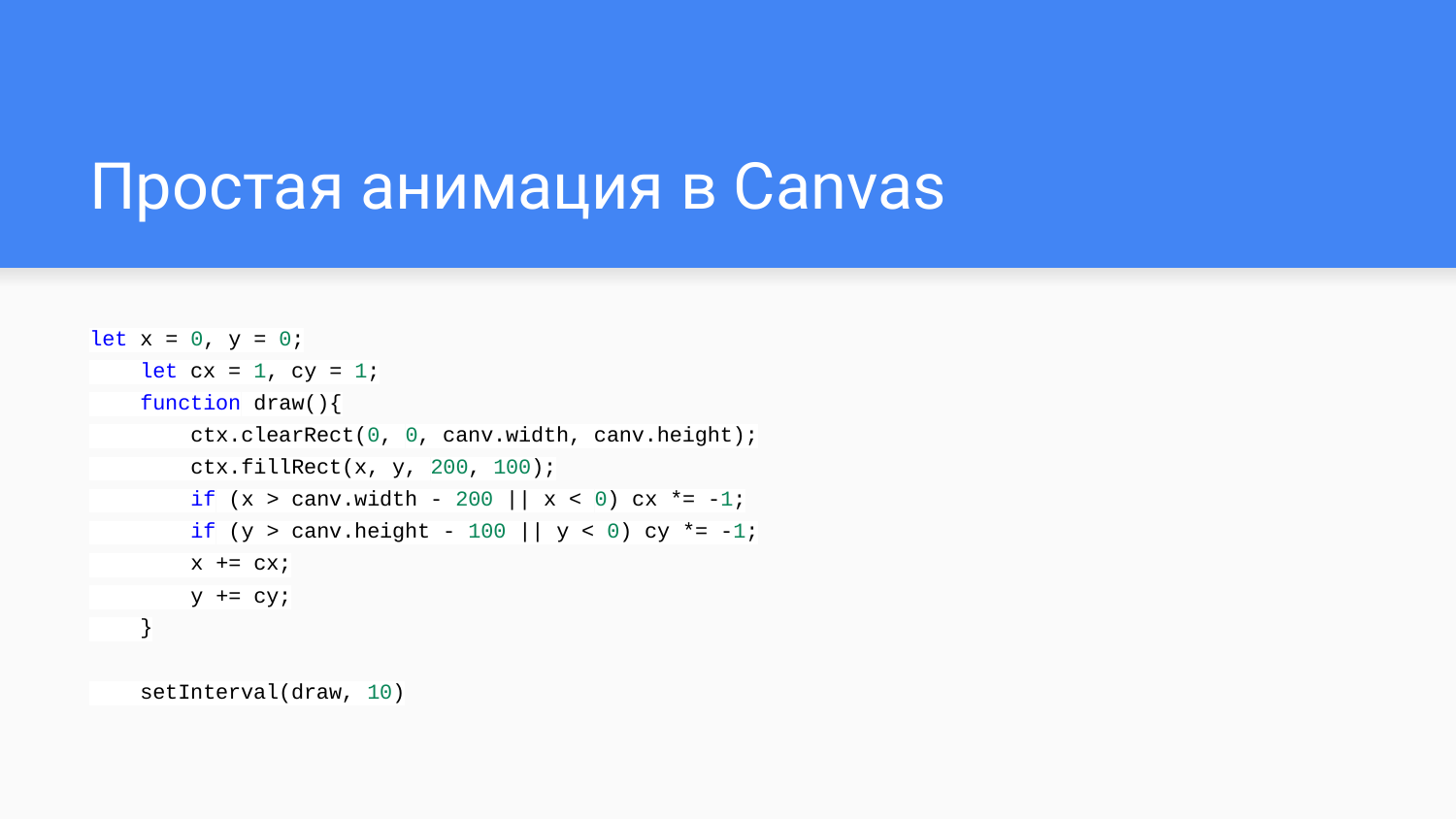

# Простая анимация в Canvas
let x = 0, y = 0;
    let cx = 1, cy = 1;
    function draw(){
        ctx.clearRect(0, 0, canv.width, canv.height);
        ctx.fillRect(x, y, 200, 100);
        if (x > canv.width - 200 || x < 0) cx *= -1;
        if (y > canv.height - 100 || y < 0) cy *= -1;
        x += cx;
        y += cy;
    }

    setInterval(draw, 10)